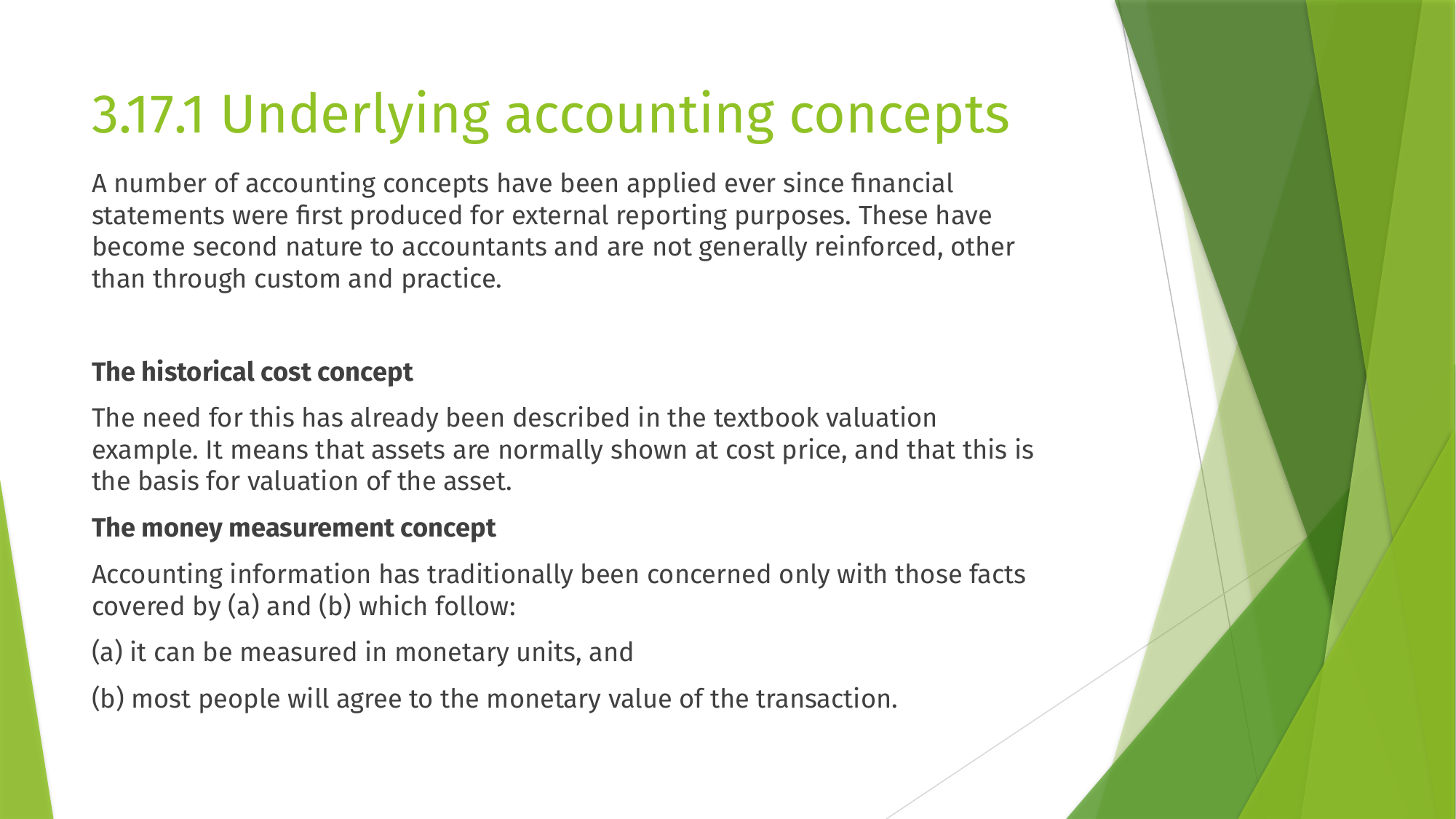

# 3.17.1 Underlying accounting concepts
A number of accounting concepts have been applied ever since financial statements were first produced for external reporting purposes. These have become second nature to accountants and are not generally reinforced, other than through custom and practice.

The historical cost concept
The need for this has already been described in the textbook valuation example. It means that assets are normally shown at cost price, and that this is the basis for valuation of the asset.
The money measurement concept
Accounting information has traditionally been concerned only with those facts covered by (a) and (b) which follow:
(a) it can be measured in monetary units, and
(b) most people will agree to the monetary value of the transaction.